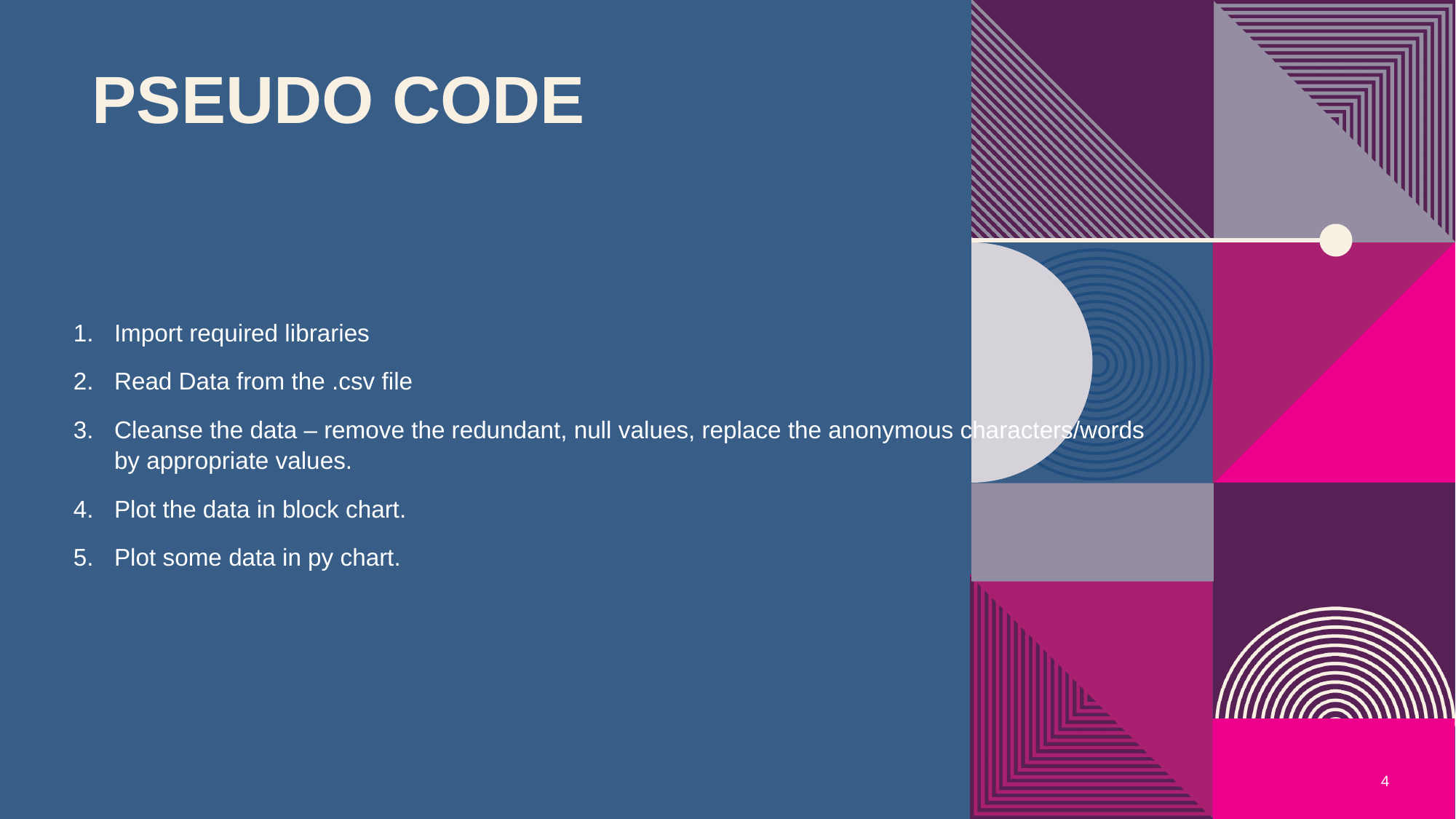

# Pseudo code

Import required libraries
Read Data from the .csv file
Cleanse the data – remove the redundant, null values, replace the anonymous characters/words by appropriate values.
Plot the data in block chart.
Plot some data in py chart.
4